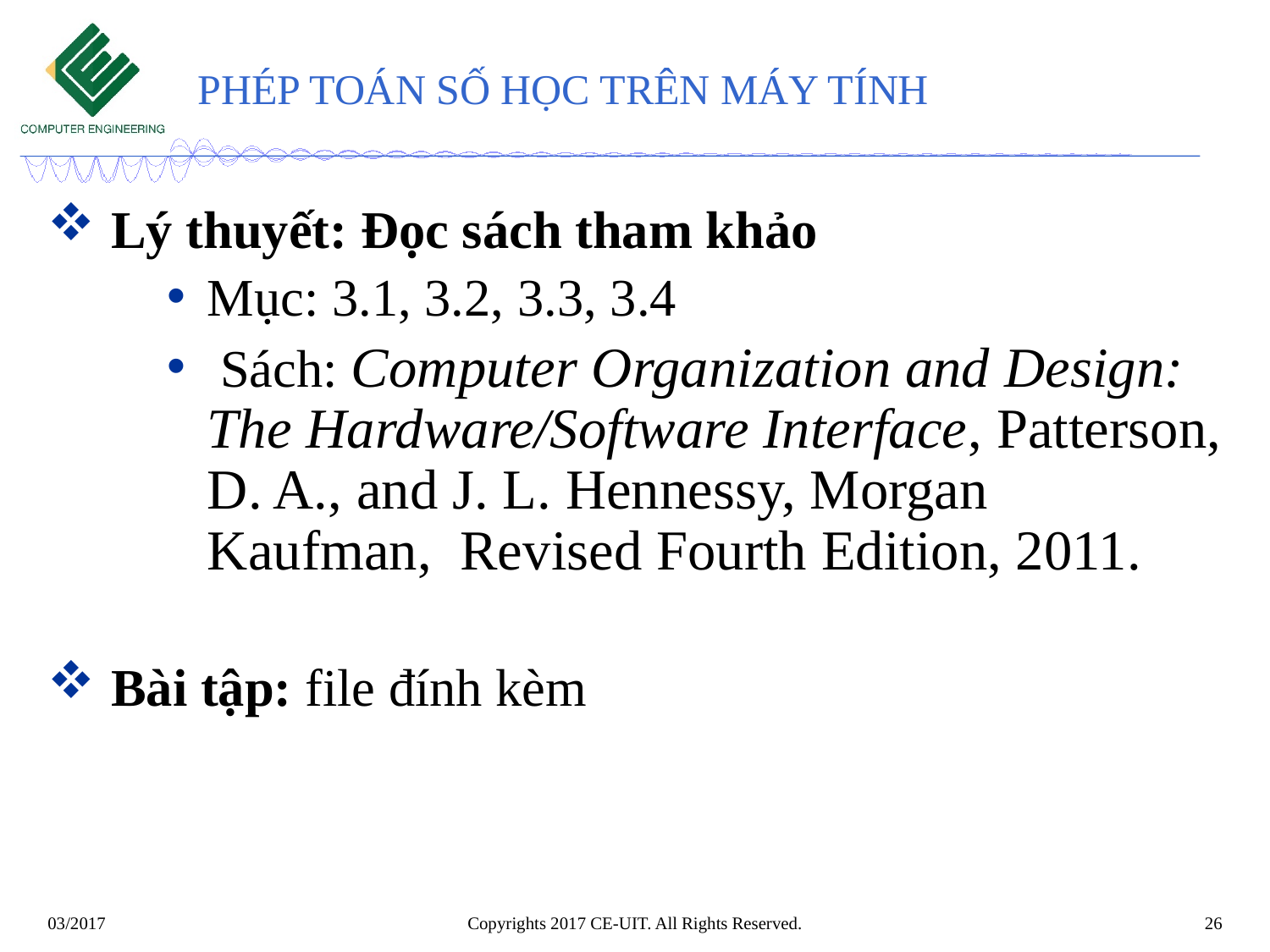

# PHÉP TOÁN SỐ HỌC TRÊN MÁY TÍNH
Lý thuyết: Đọc sách tham khảo
Mục: 3.1, 3.2, 3.3, 3.4
 Sách: Computer Organization and Design: The Hardware/Software Interface, Patterson, D. A., and J. L. Hennessy, Morgan Kaufman,  Revised Fourth Edition, 2011.

Bài tập: file đính kèm
03/2017
Copyrights 2017 CE-UIT. All Rights Reserved.
26